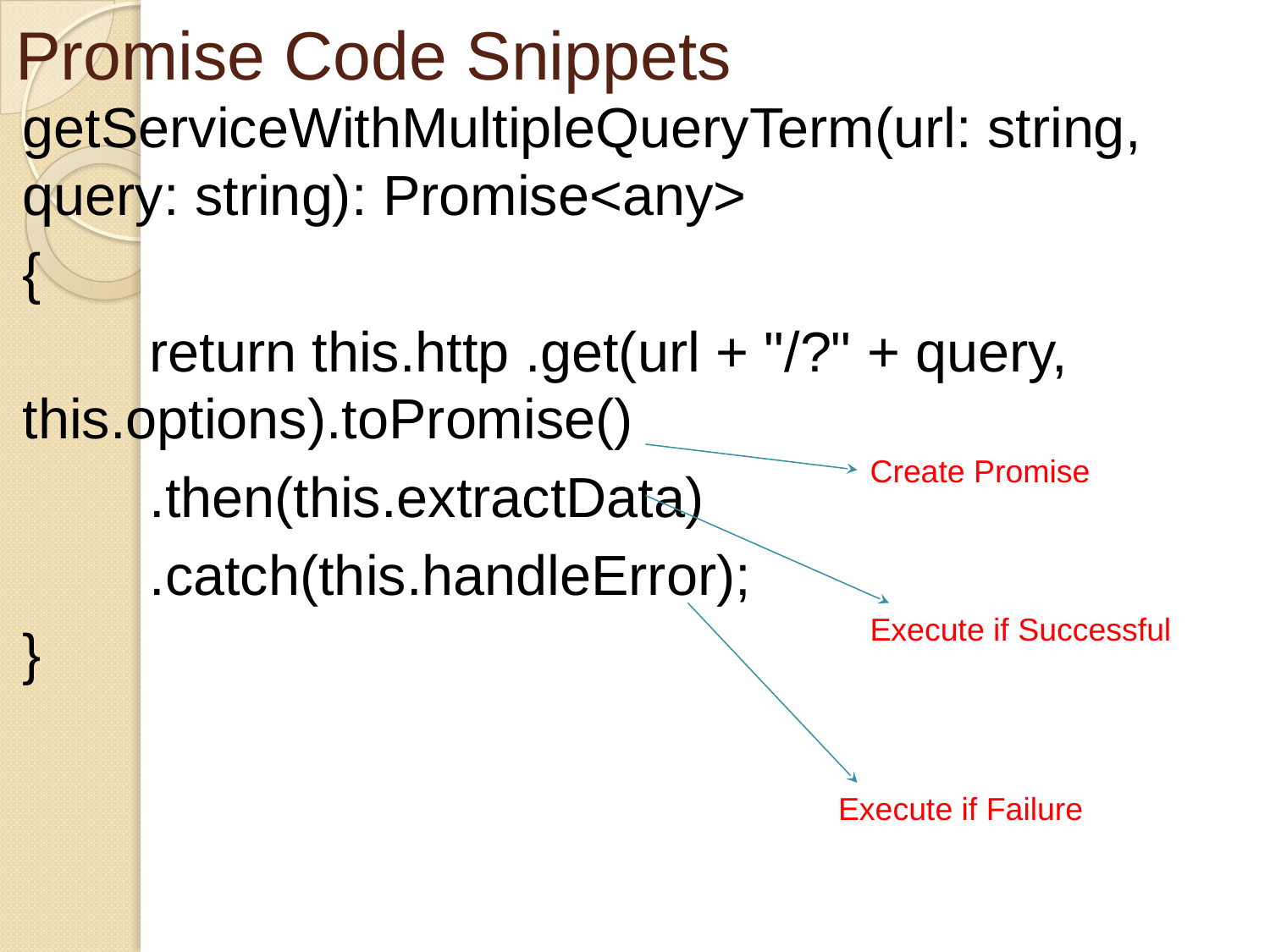

# Promise Code Snippets
getServiceWithMultipleQueryTerm(url: string, query: string): Promise<any>
{
	return this.http .get(url + "/?" + query, 	this.options).toPromise()
	.then(this.extractData)
	.catch(this.handleError);
}
Create Promise
Execute if Successful
Execute if Failure